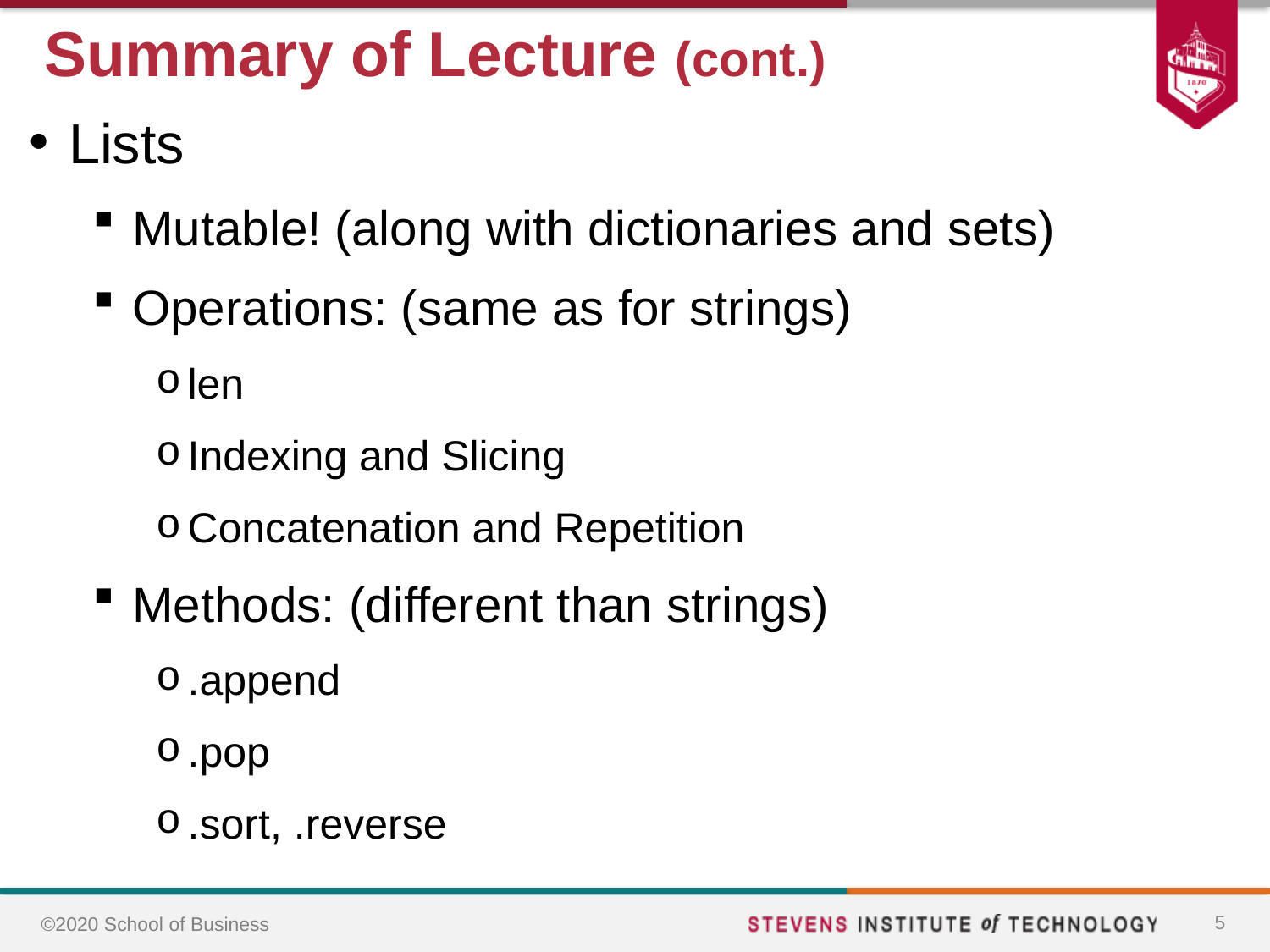

# Summary of Lecture (cont.)
Lists
Mutable! (along with dictionaries and sets)
Operations: (same as for strings)
len
Indexing and Slicing
Concatenation and Repetition
Methods: (different than strings)
.append
.pop
.sort, .reverse

5